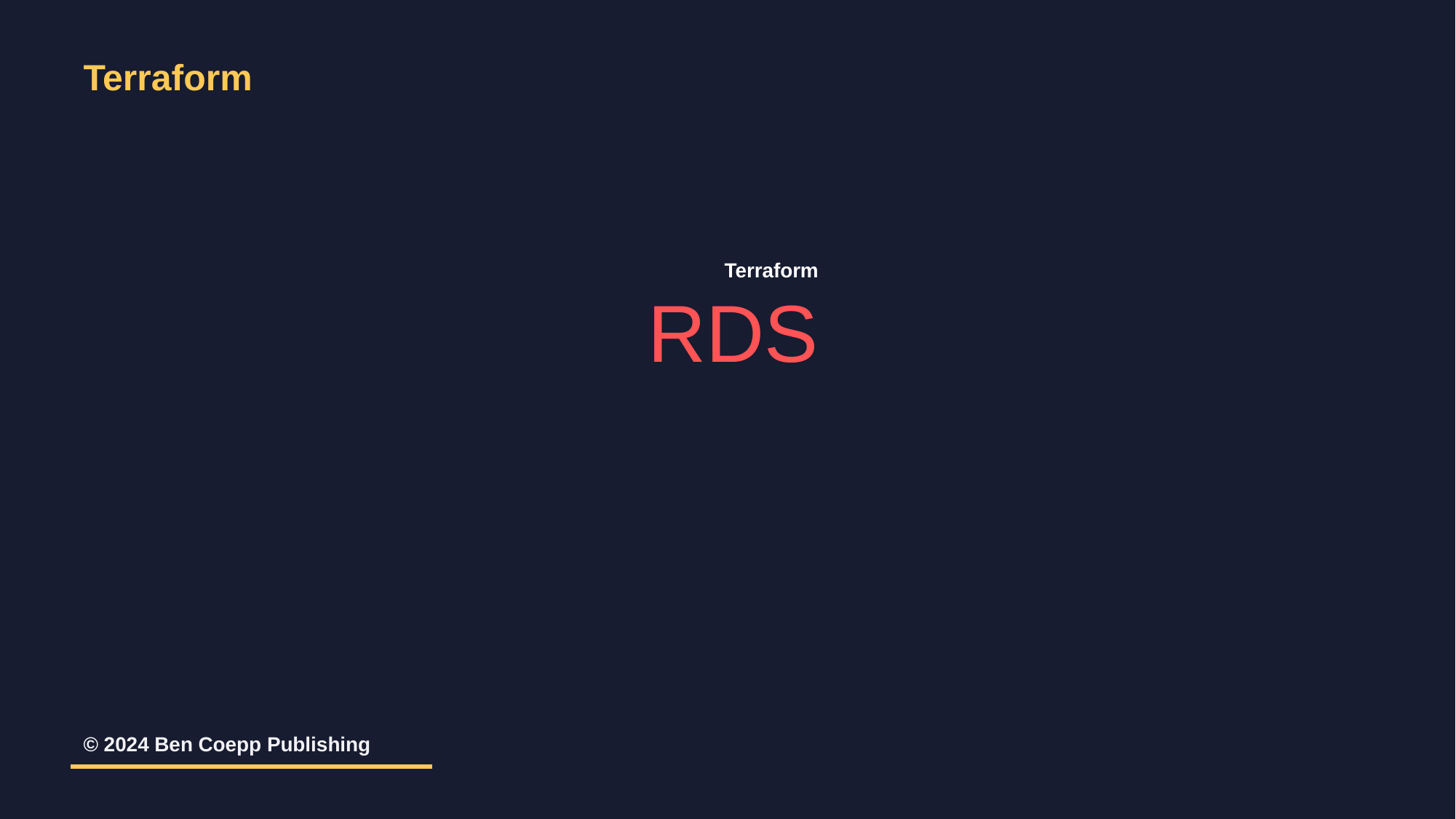

Terraform
Terraform
RDS
© 2024 Ben Coepp Publishing